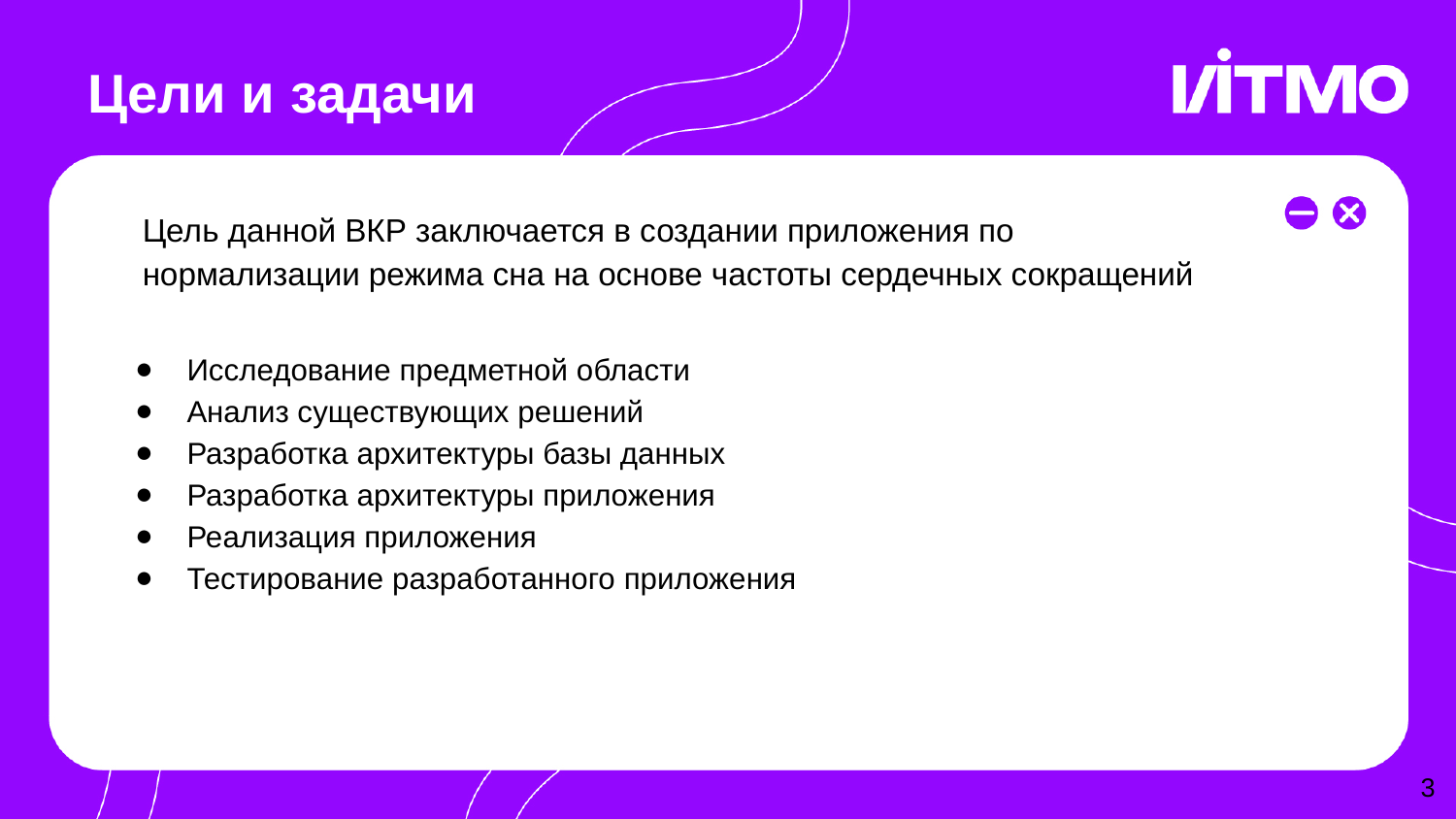

# Цели и задачи
Цель данной ВКР заключается в создании приложения по нормализации режима сна на основе частоты сердечных сокращений

Исследование предметной области
Анализ существующих решений
Разработка архитектуры базы данных
Разработка архитектуры приложения
Реализация приложения
Тестирование разработанного приложения
3